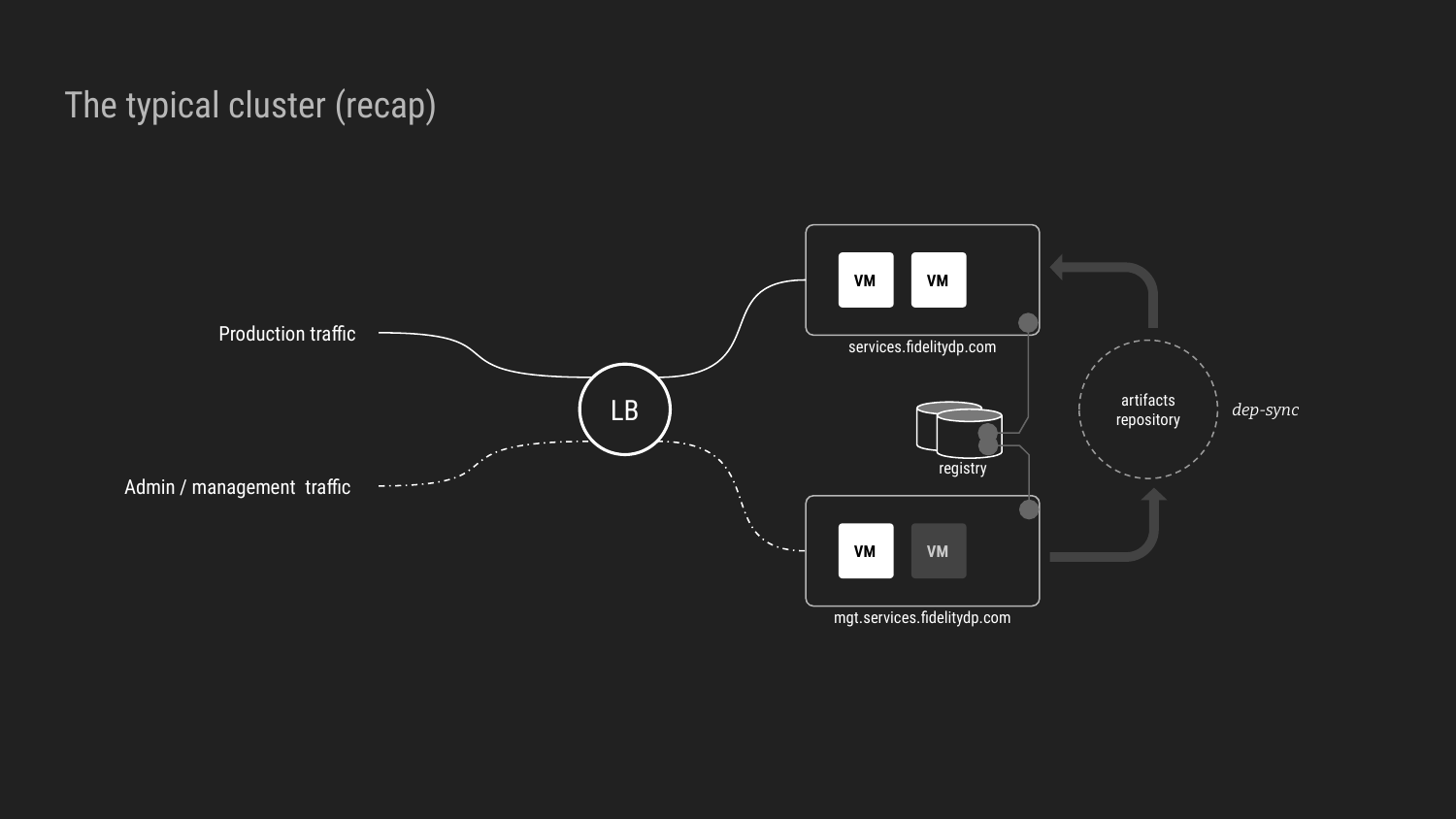

The typical cluster (recap)

VM
VM
services.fidelitydp.com

Production traffic

artifacts
repository
LB
dep-sync

registry
Admin / management  traffic

VM
VM
mgt.services.fidelitydp.com